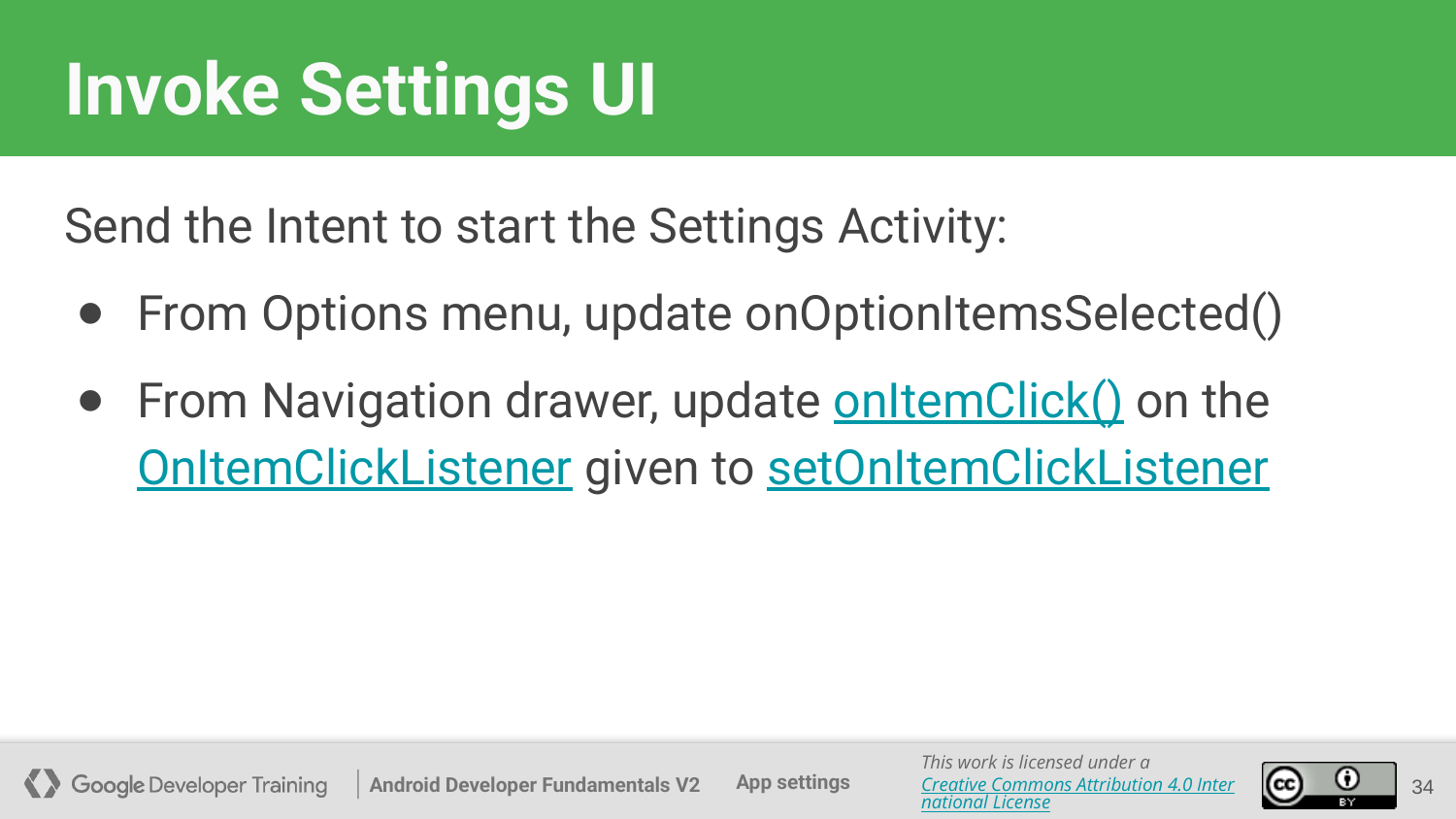

# Invoke Settings UI
Send the Intent to start the Settings Activity:
From Options menu, update onOptionItemsSelected()
From Navigation drawer, update onItemClick() on the OnItemClickListener given to setOnItemClickListener
34